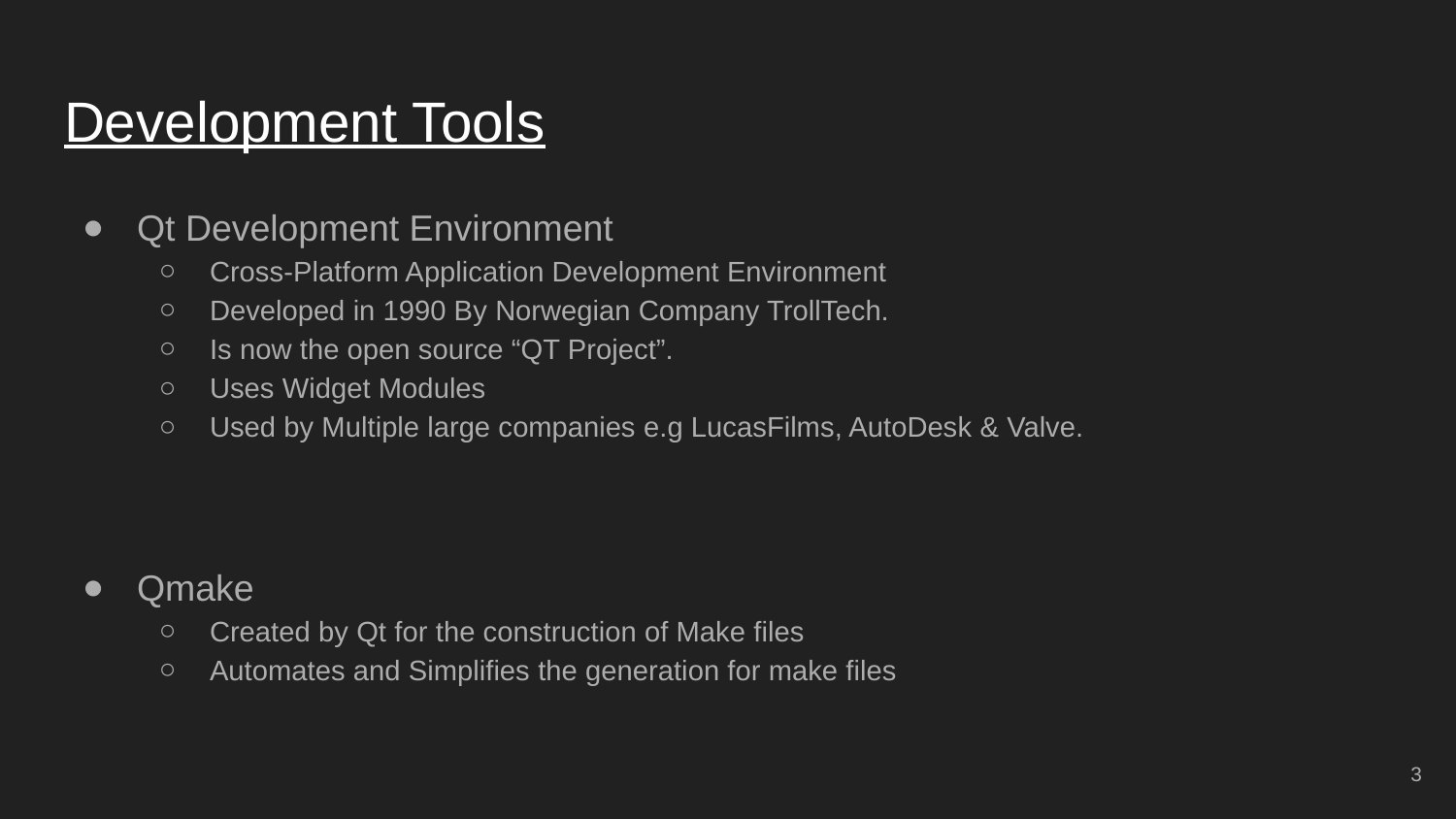

# Development Tools
Qt Development Environment
Cross-Platform Application Development Environment
Developed in 1990 By Norwegian Company TrollTech.
Is now the open source “QT Project”.
Uses Widget Modules
Used by Multiple large companies e.g LucasFilms, AutoDesk & Valve.

Qmake
Created by Qt for the construction of Make files
Automates and Simplifies the generation for make files

3